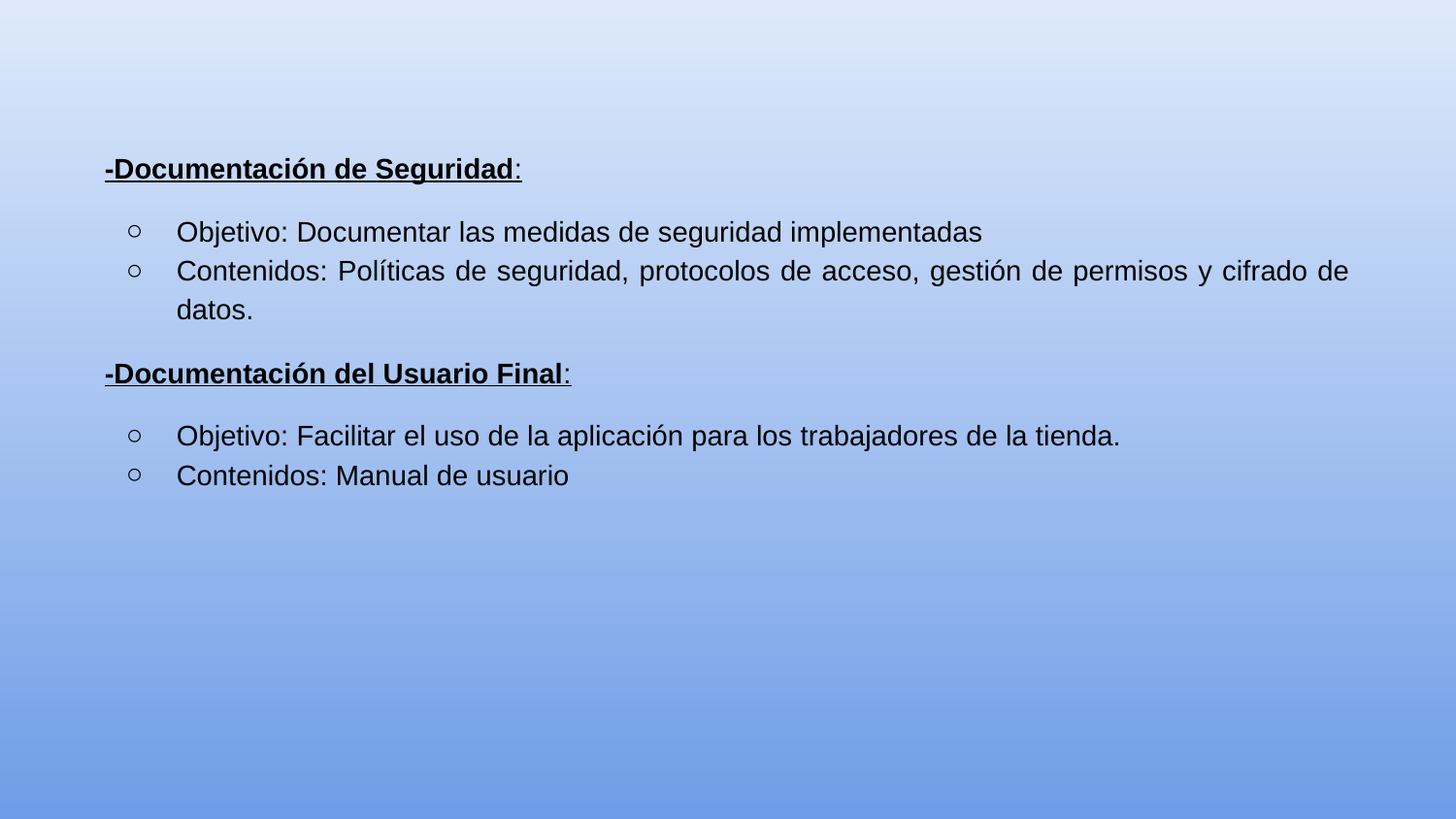

-Documentación de Seguridad:
Objetivo: Documentar las medidas de seguridad implementadas
Contenidos: Políticas de seguridad, protocolos de acceso, gestión de permisos y cifrado de datos.
-Documentación del Usuario Final:
Objetivo: Facilitar el uso de la aplicación para los trabajadores de la tienda.
Contenidos: Manual de usuario